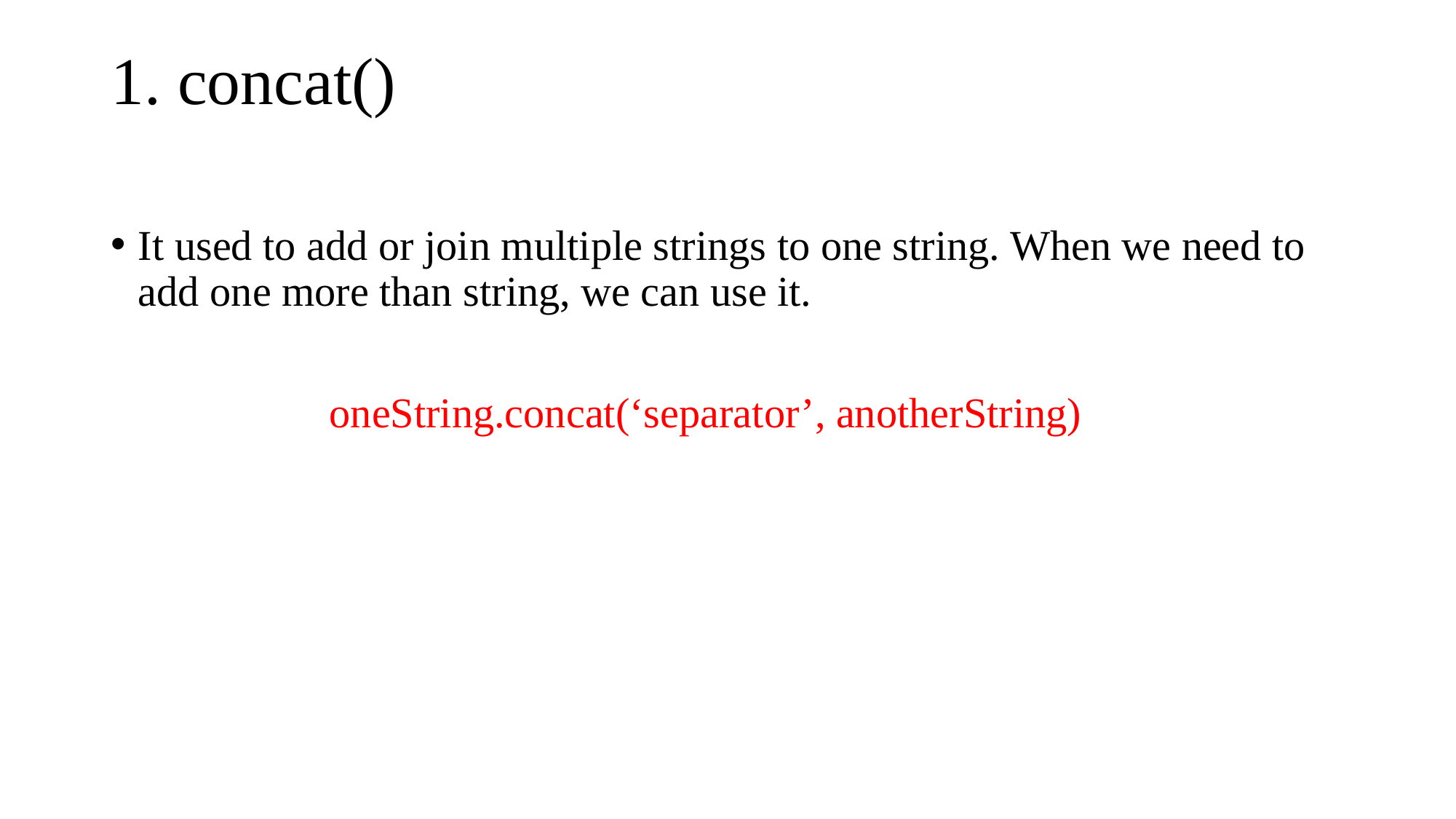

# 1. concat()
It used to add or join multiple strings to one string. When we need to add one more than string, we can use it.

		oneString.concat(‘separator’, anotherString)